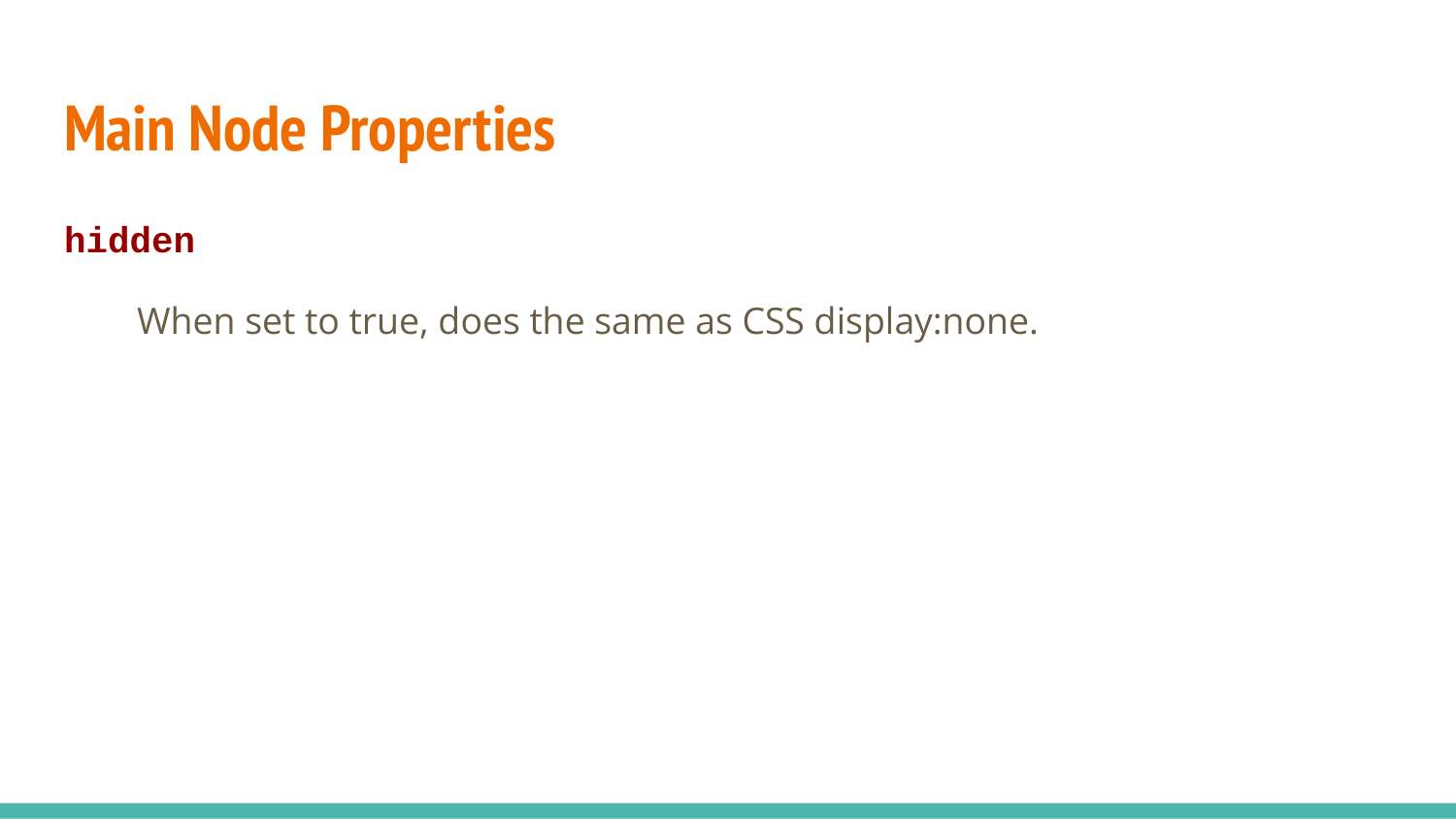

# Main Node Properties

hidden
When set to true, does the same as CSS display:none.